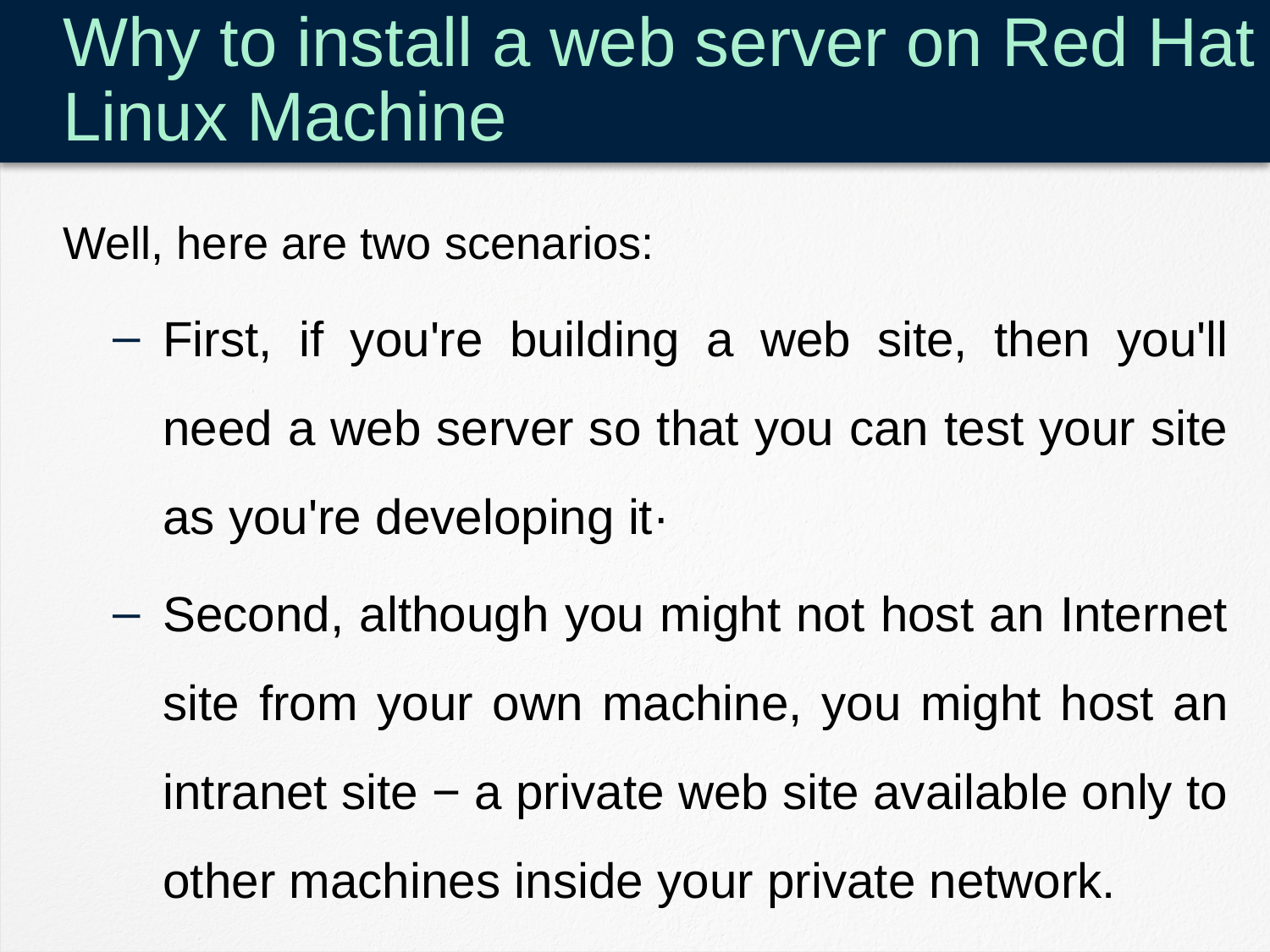

# Why to install a web server on Red Hat Linux Machine
Well, here are two scenarios:
First, if you're building a web site, then you'll need a web server so that you can test your site as you're developing it·
Second, although you might not host an Internet site from your own machine, you might host an intranet site − a private web site available only to other machines inside your private network.